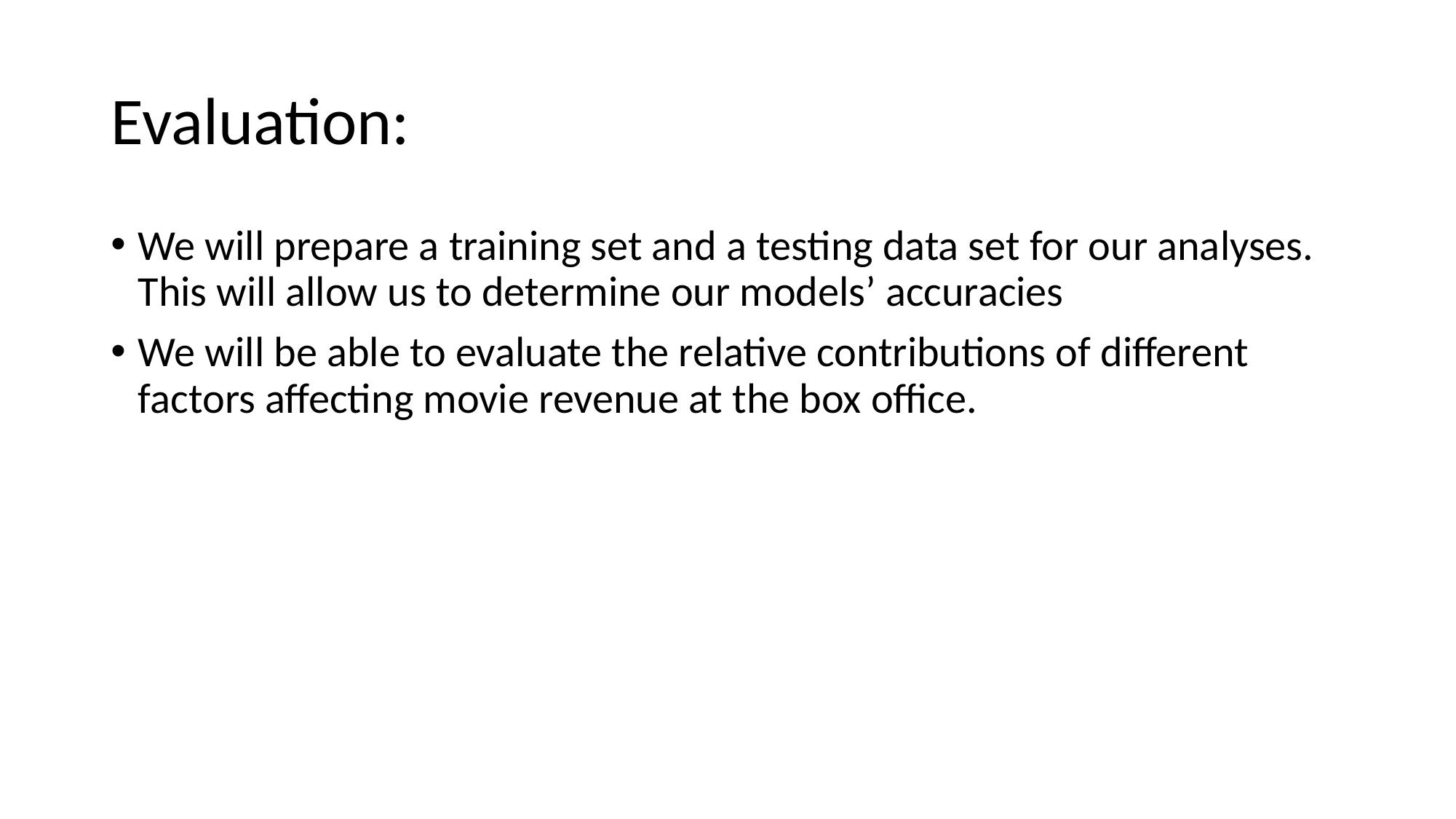

# Evaluation:
We will prepare a training set and a testing data set for our analyses.  This will allow us to determine our models’ accuracies
We will be able to evaluate the relative contributions of different factors affecting movie revenue at the box office.